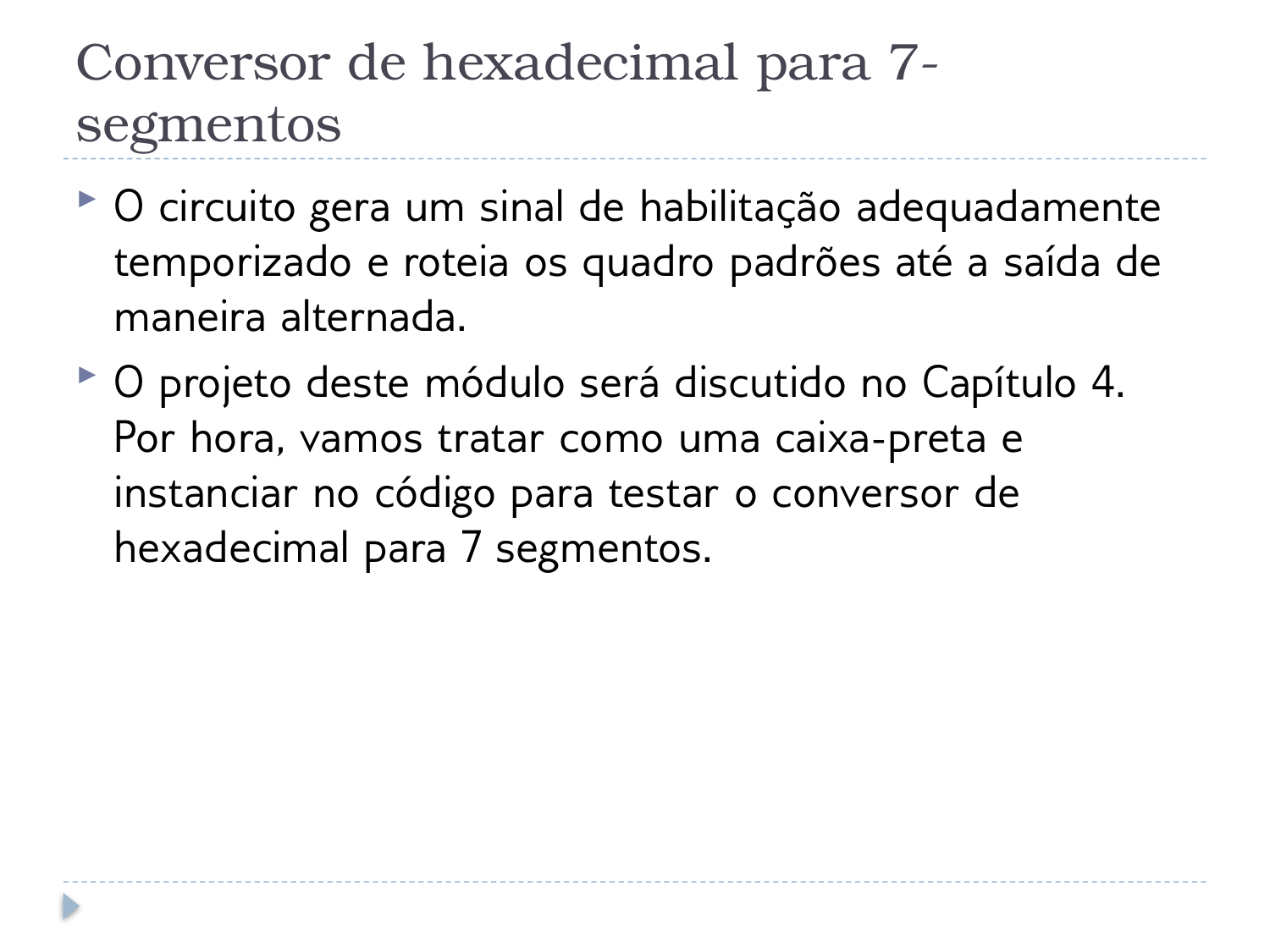

# Conversor de hexadecimal para 7-segmentos
O circuito gera um sinal de habilitação adequadamente temporizado e roteia os quadro padrões até a saída de maneira alternada.
O projeto deste módulo será discutido no Capítulo 4. Por hora, vamos tratar como uma caixa-preta e instanciar no código para testar o conversor de hexadecimal para 7 segmentos.